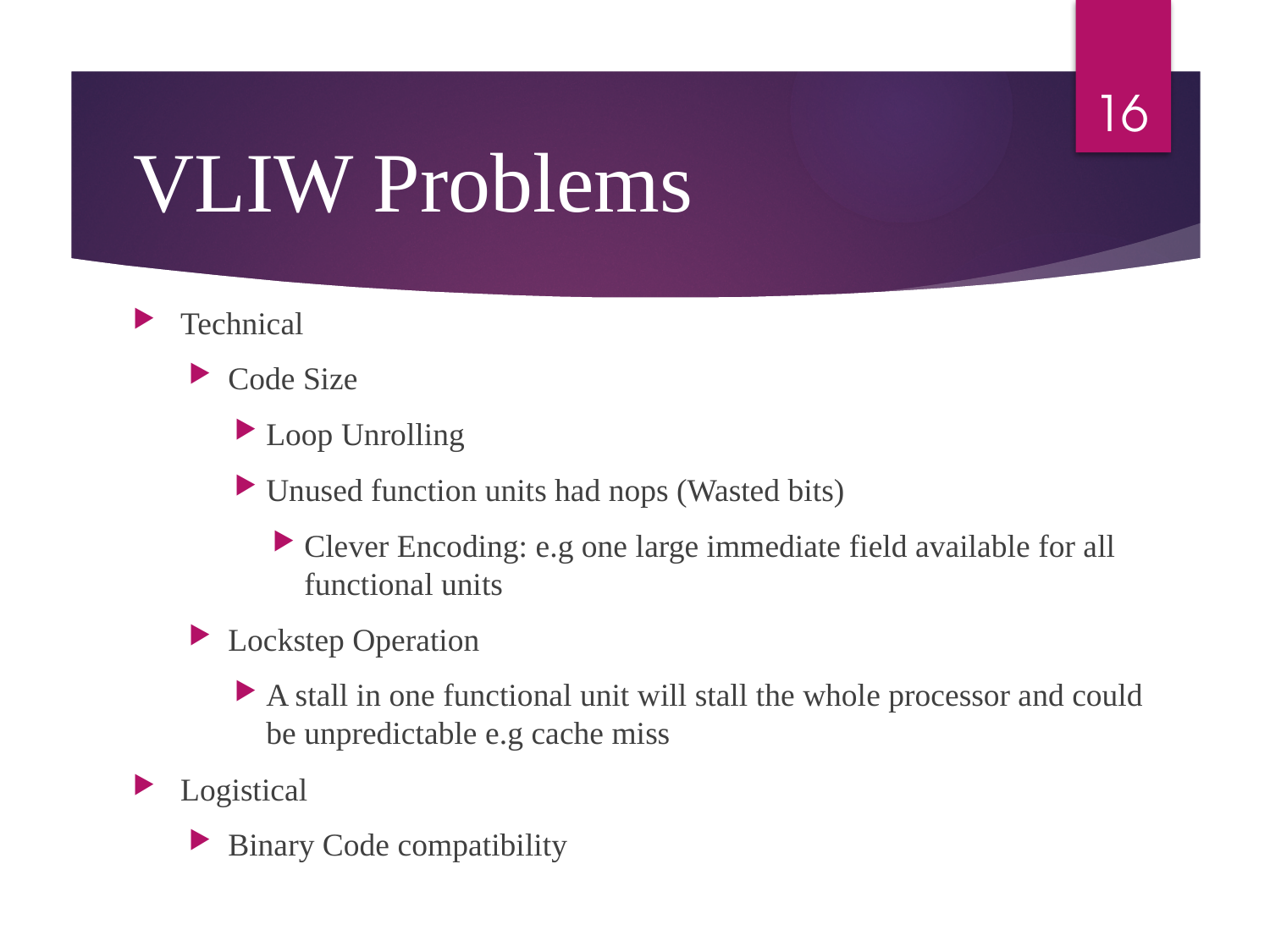

16
# VLIW Problems
Technical
Code Size
Loop Unrolling
Unused function units had nops (Wasted bits)
Clever Encoding: e.g one large immediate field available for all functional units
Lockstep Operation
A stall in one functional unit will stall the whole processor and could be unpredictable e.g cache miss
Logistical
Binary Code compatibility